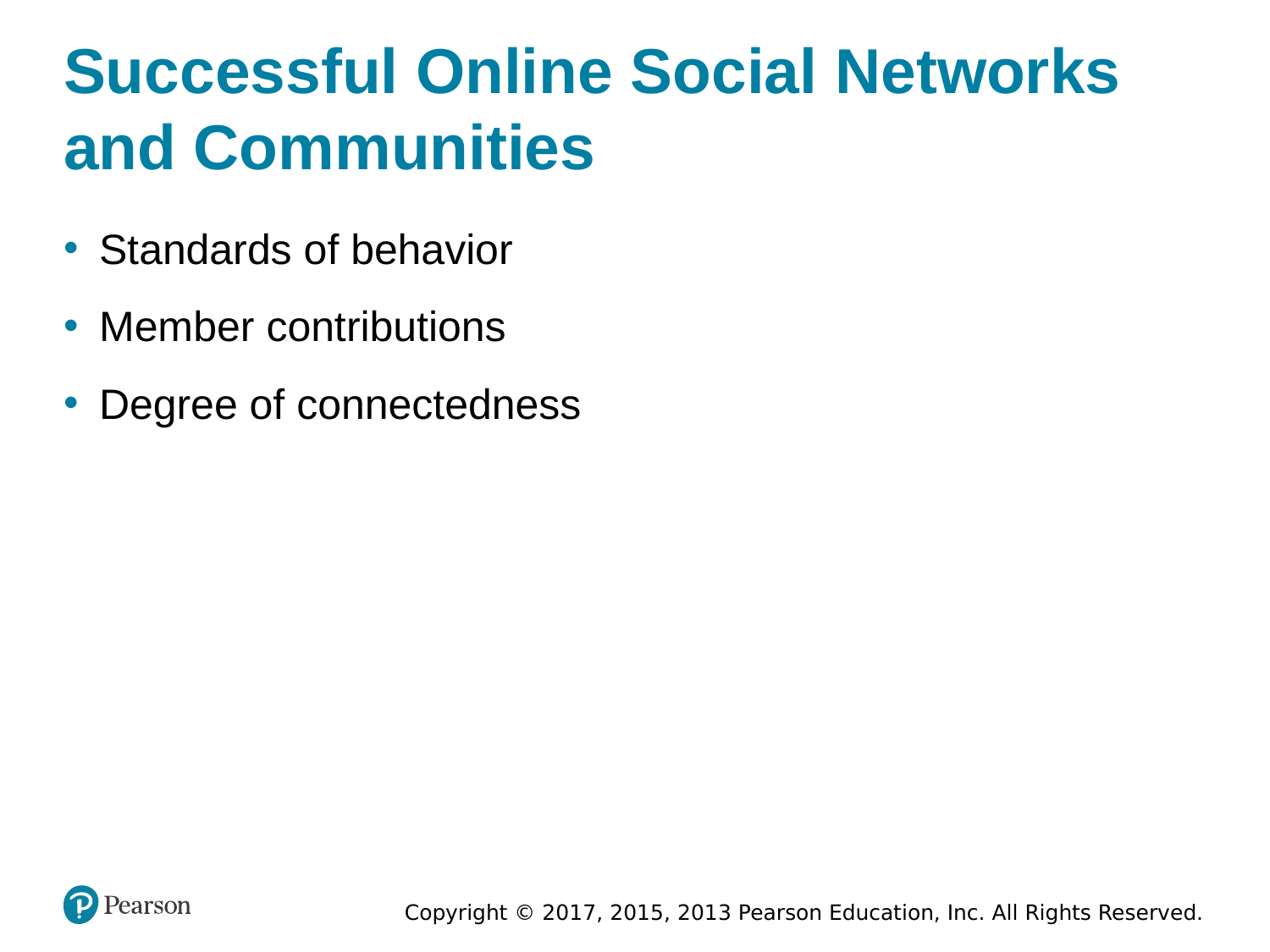

# Successful Online Social Networks and Communities
Standards of behavior
Member contributions
Degree of connectedness